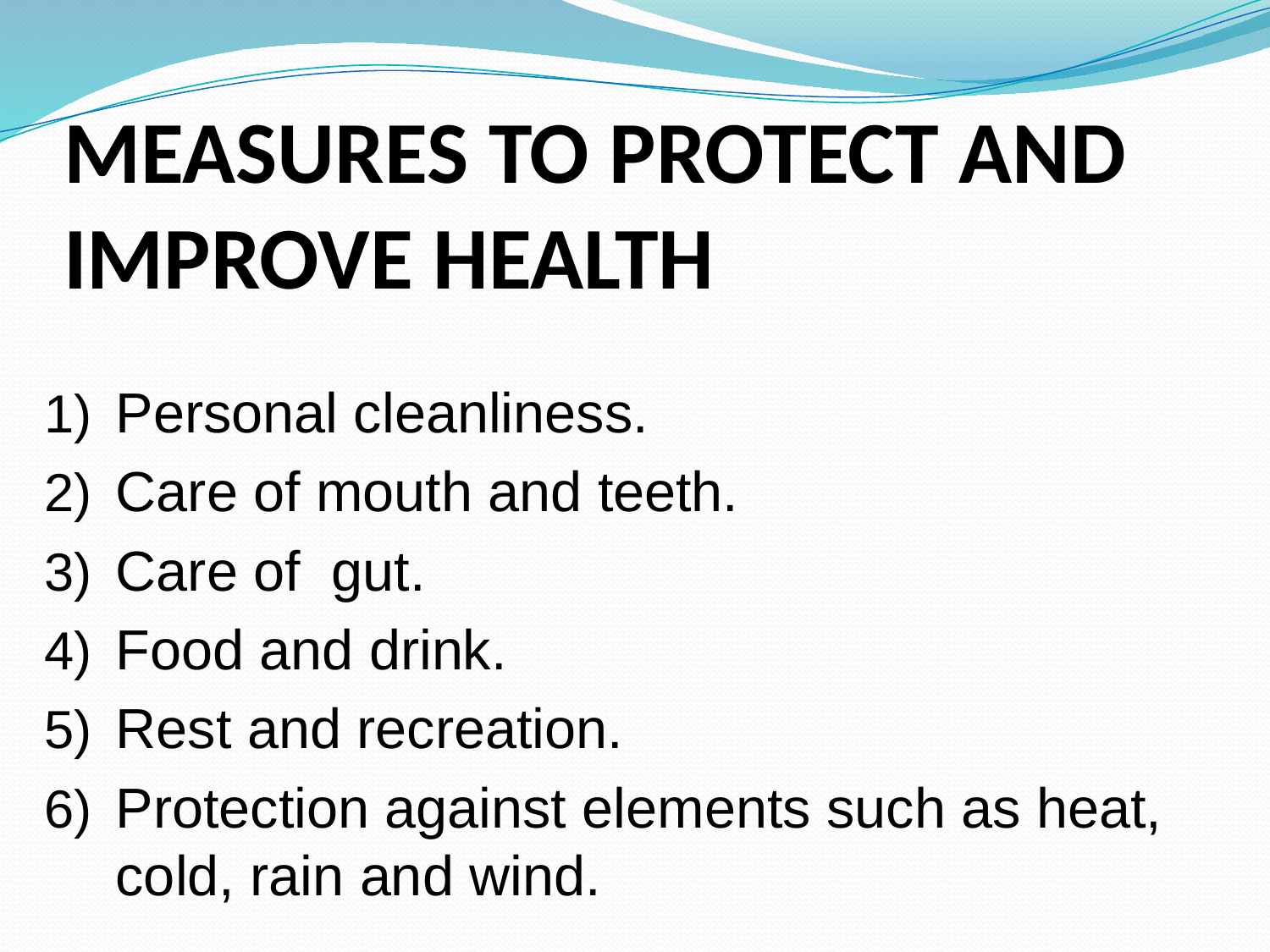

# MEASURES TO PROTECT AND IMPROVE HEALTH
Personal cleanliness.
Care of mouth and teeth.
Care of  gut.
Food and drink.
Rest and recreation.
Protection against elements such as heat, cold, rain and wind.